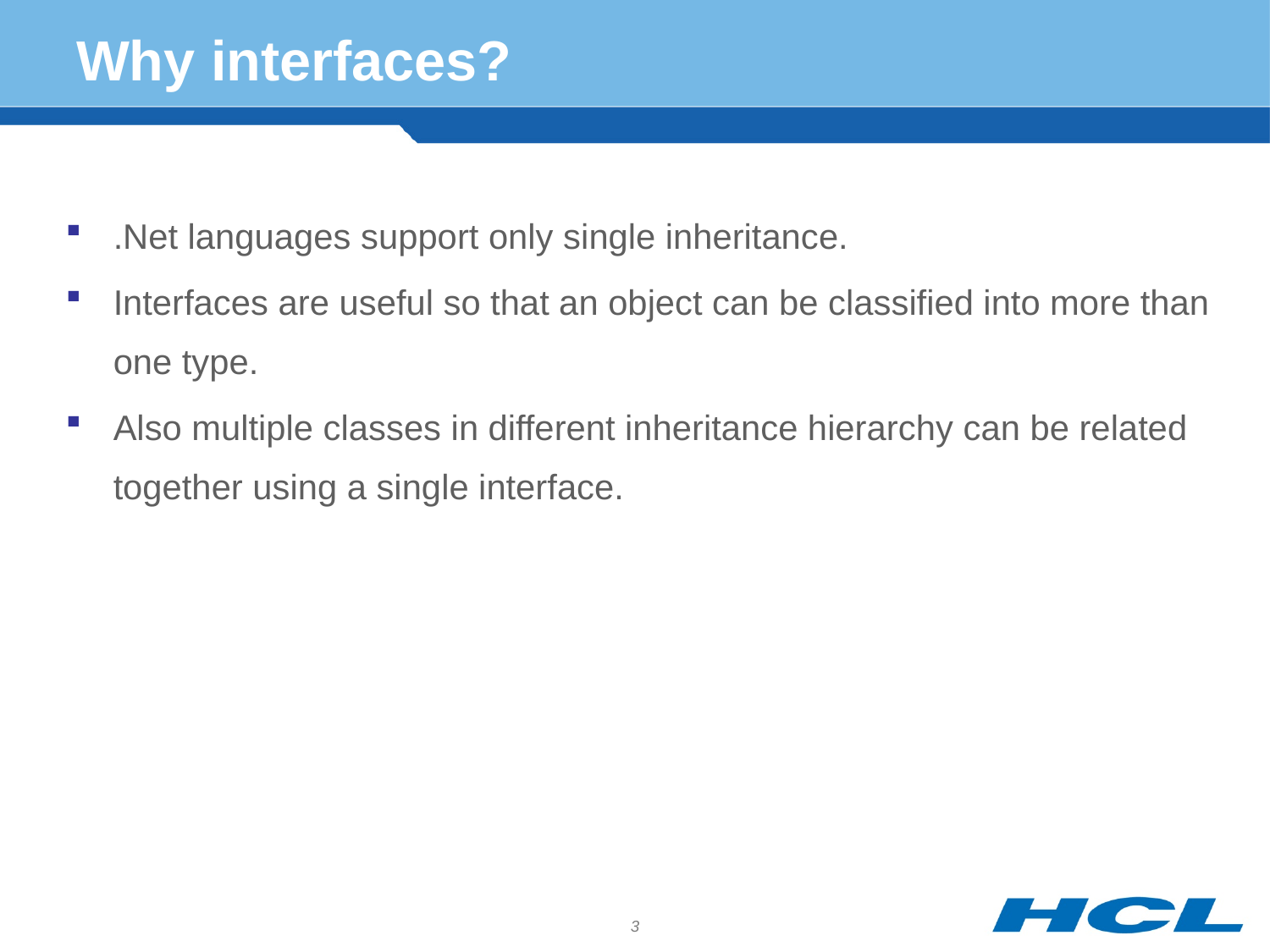

# Why interfaces?
.Net languages support only single inheritance.
Interfaces are useful so that an object can be classified into more than one type.
Also multiple classes in different inheritance hierarchy can be related together using a single interface.

3